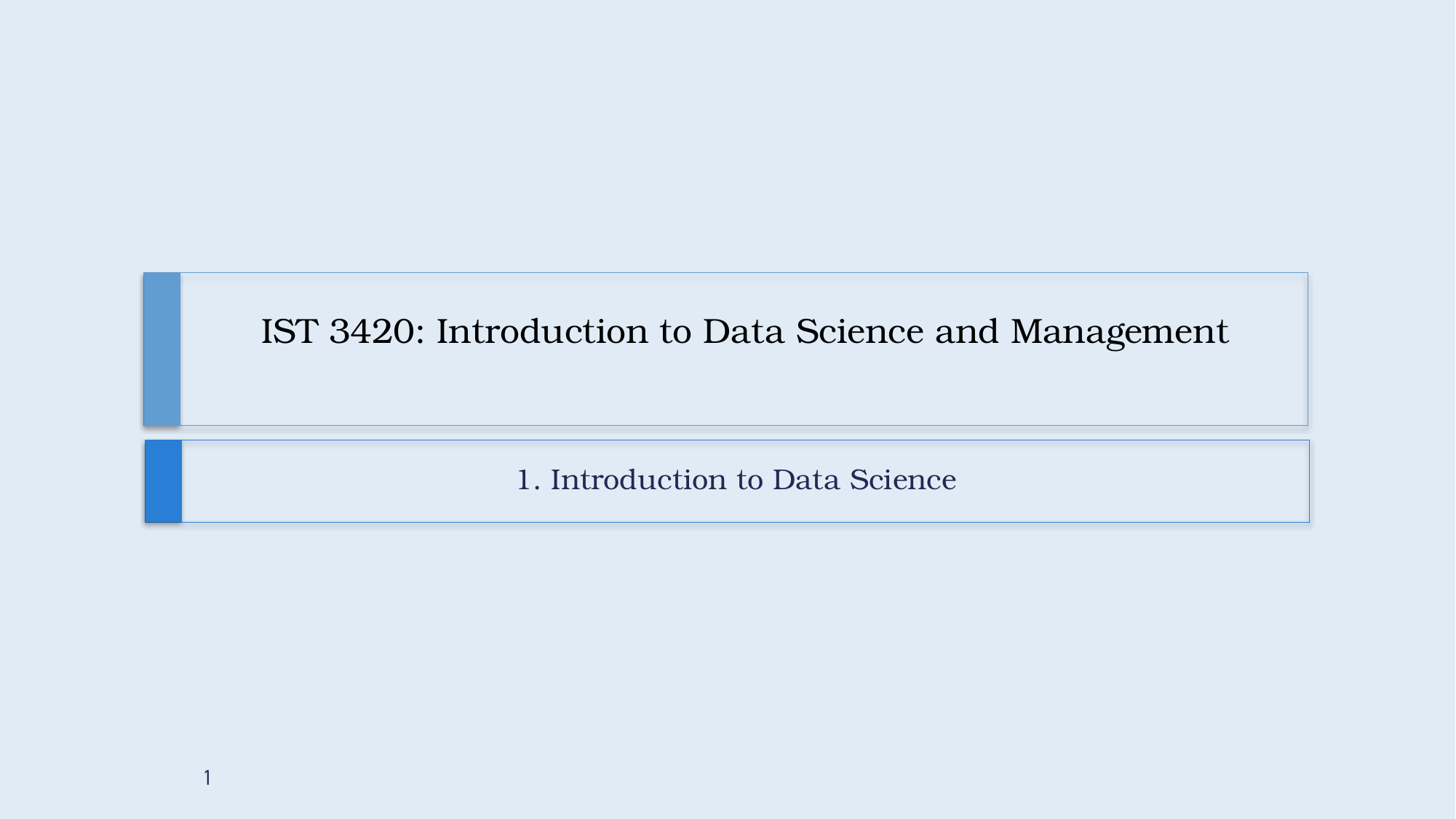

# IST 3420: Introduction to Data Science and Management
1. Introduction to Data Science
1